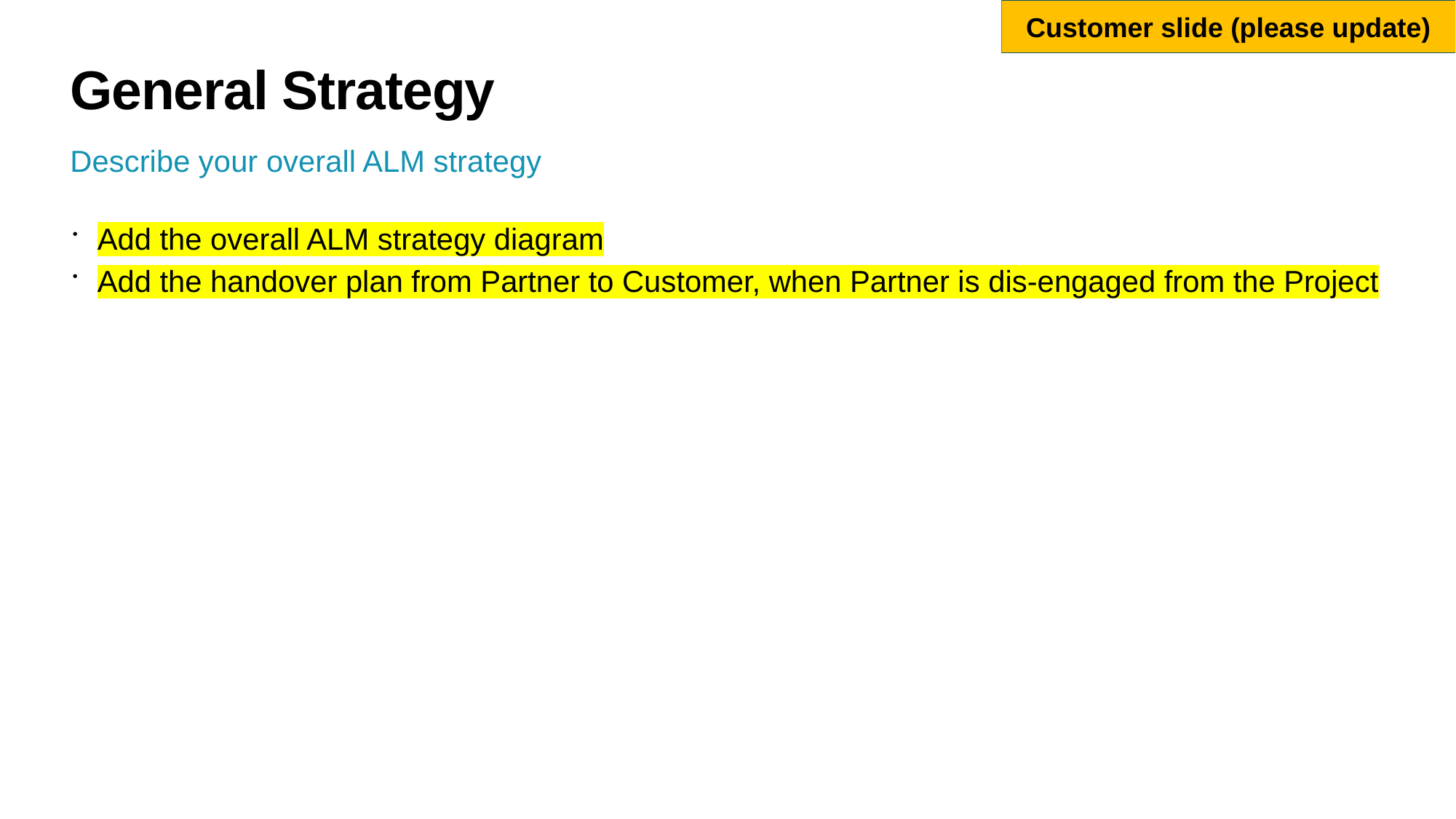

# General Strategy
Describe your overall ALM strategy
Add the overall ALM strategy diagram
Add the handover plan from Partner to Customer, when Partner is dis-engaged from the Project